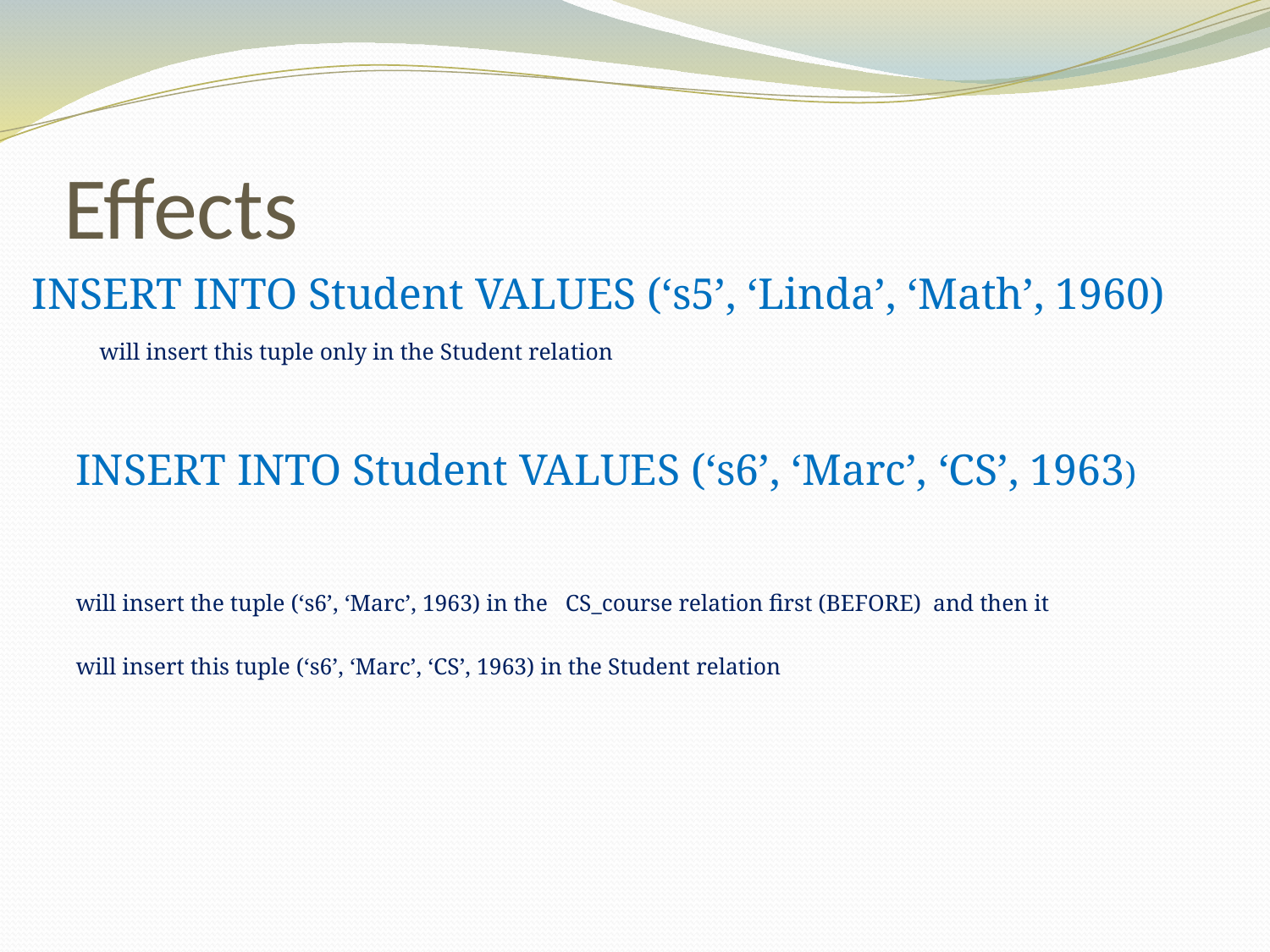

# Effects
INSERT INTO Student VALUES (‘s5’, ‘Linda’, ‘Math’, 1960)

    will insert this tuple only in the Student relation

will insert the tuple (‘s6’, ‘Marc’, 1963) in the   CS_course relation first (BEFORE)  and then it

will insert this tuple (‘s6’, ‘Marc’, ‘CS’, 1963) in the Student relation

INSERT INTO Student VALUES (‘s6’, ‘Marc’, ‘CS’, 1963)